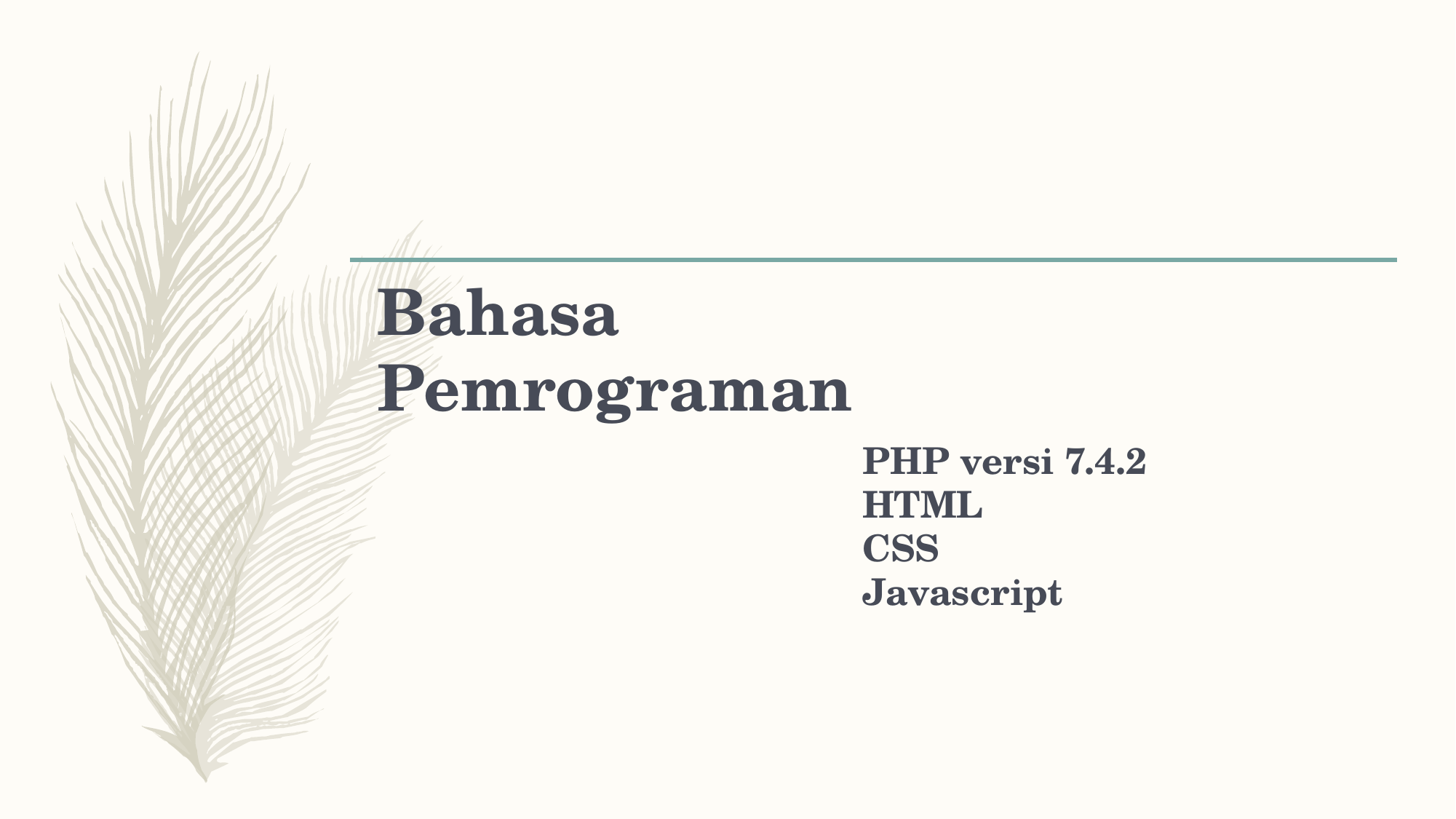

# Bahasa Pemrograman
PHP versi 7.4.2
HTML
CSS
Javascript